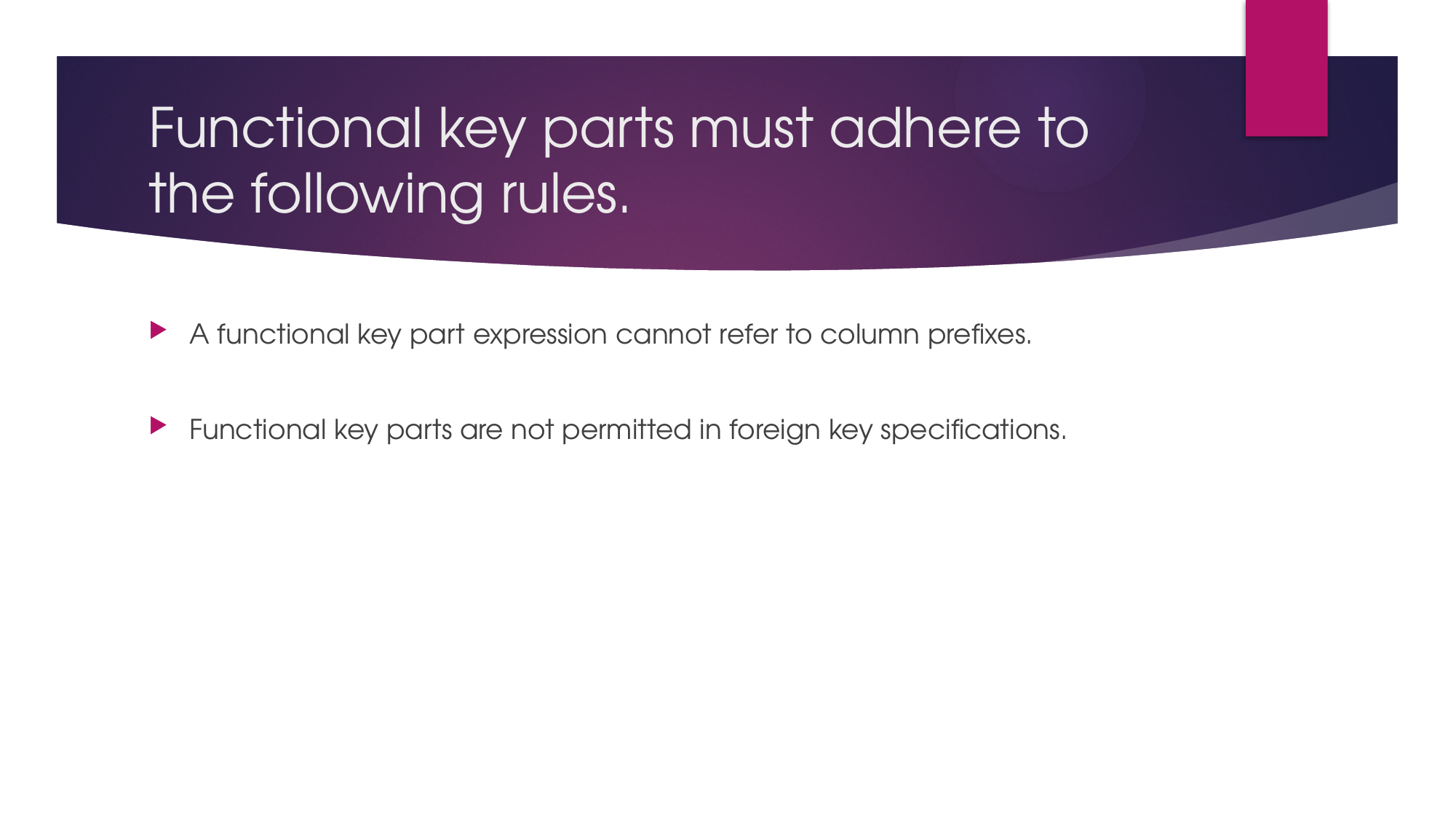

# Functional key parts must adhere to the following rules.
A functional key part expression cannot refer to column prefixes.

Functional key parts are not permitted in foreign key specifications.